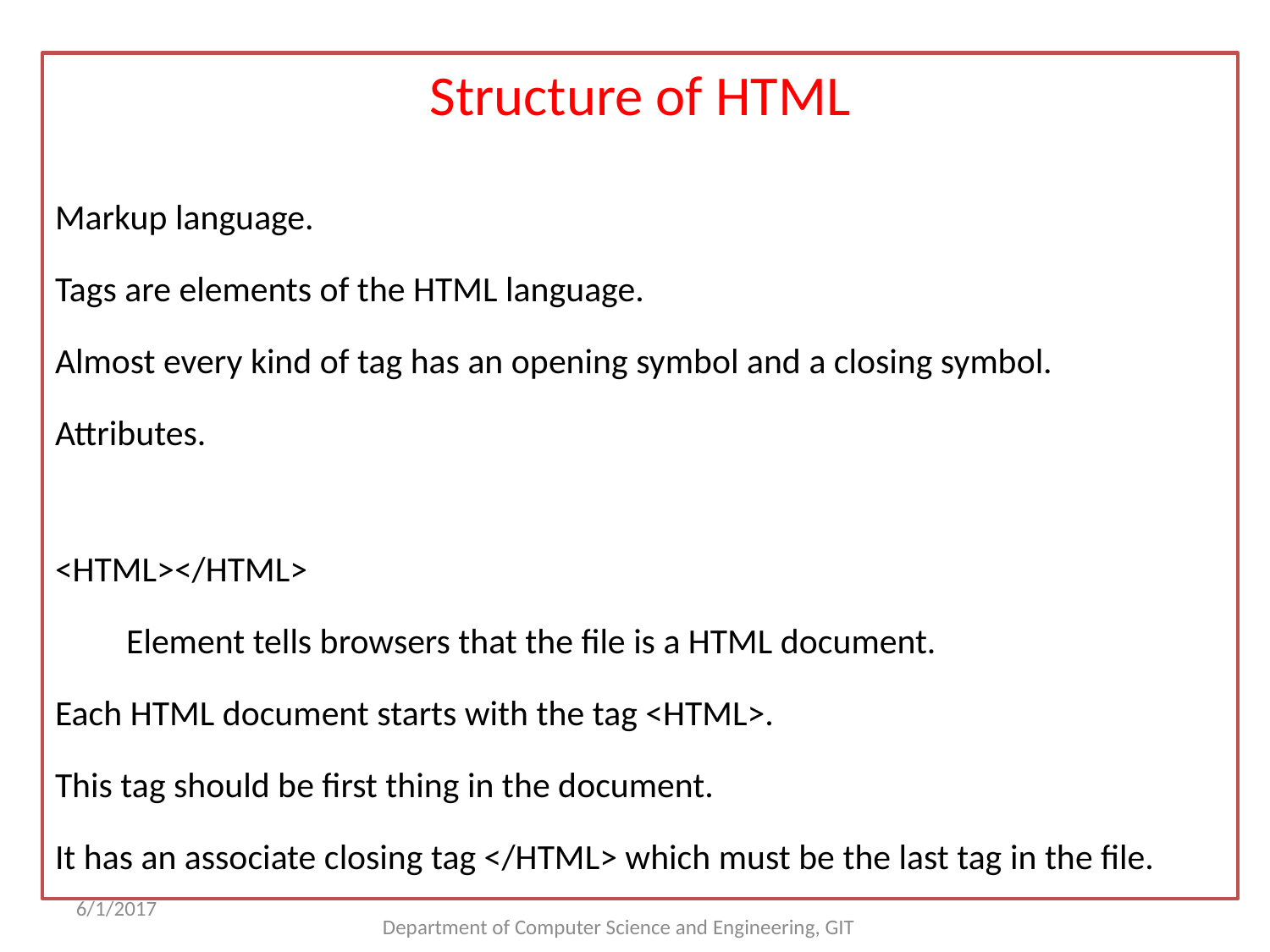

Structure of HTML

Markup language.
Tags are elements of the HTML language.
Almost every kind of tag has an opening symbol and a closing symbol.
Attributes.

<HTML></HTML>
	Element tells browsers that the file is a HTML document.
Each HTML document starts with the tag <HTML>.
This tag should be first thing in the document.
It has an associate closing tag </HTML> which must be the last tag in the file.
6/1/2017

Department of Computer Science and Engineering, GIT